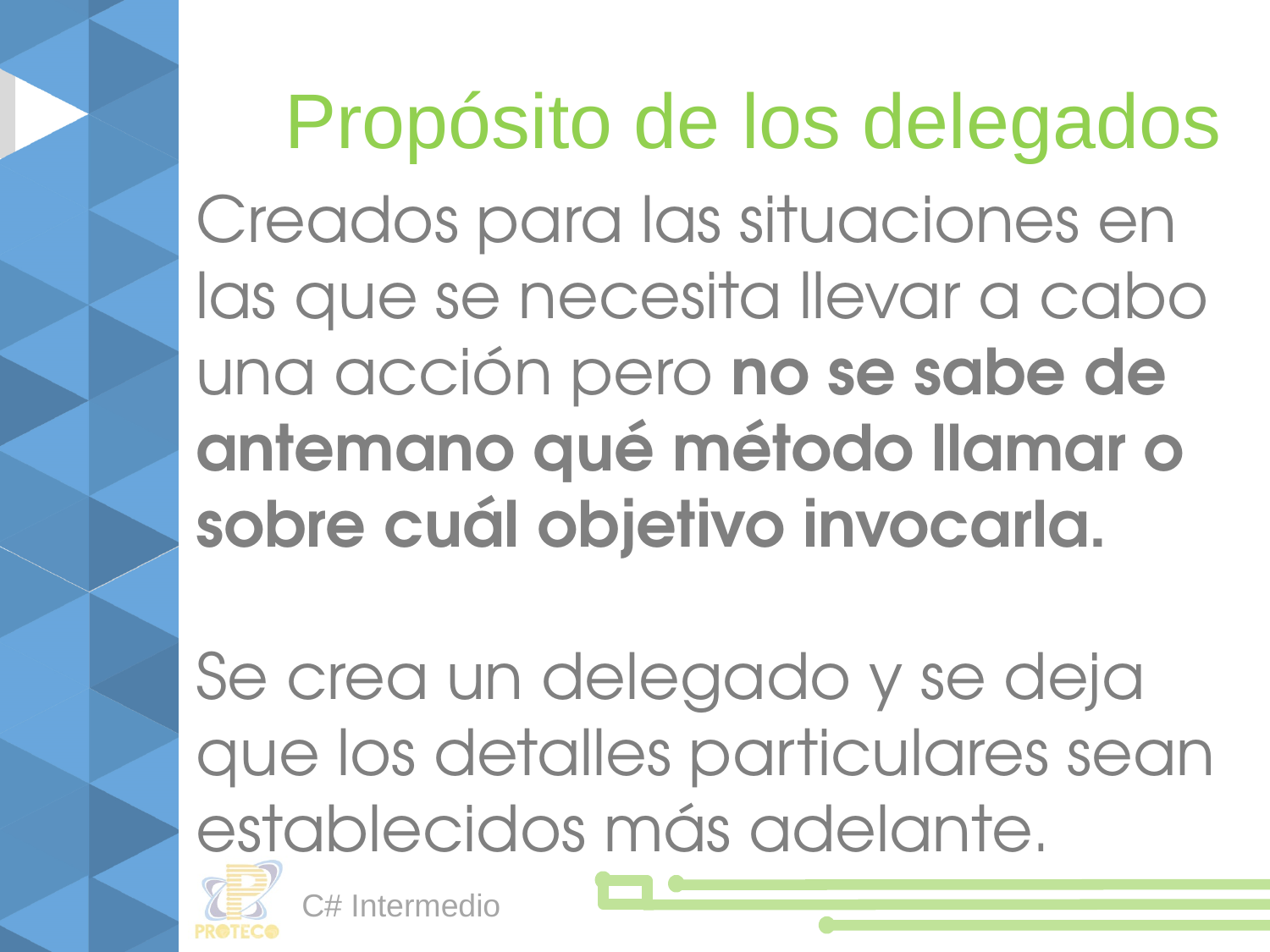

Propósito de los delegados
Creados para las situaciones en las que se necesita llevar a cabo una acción pero no se sabe de antemano qué método llamar o sobre cuál objetivo invocarla.

Se crea un delegado y se deja que los detalles particulares sean establecidos más adelante.